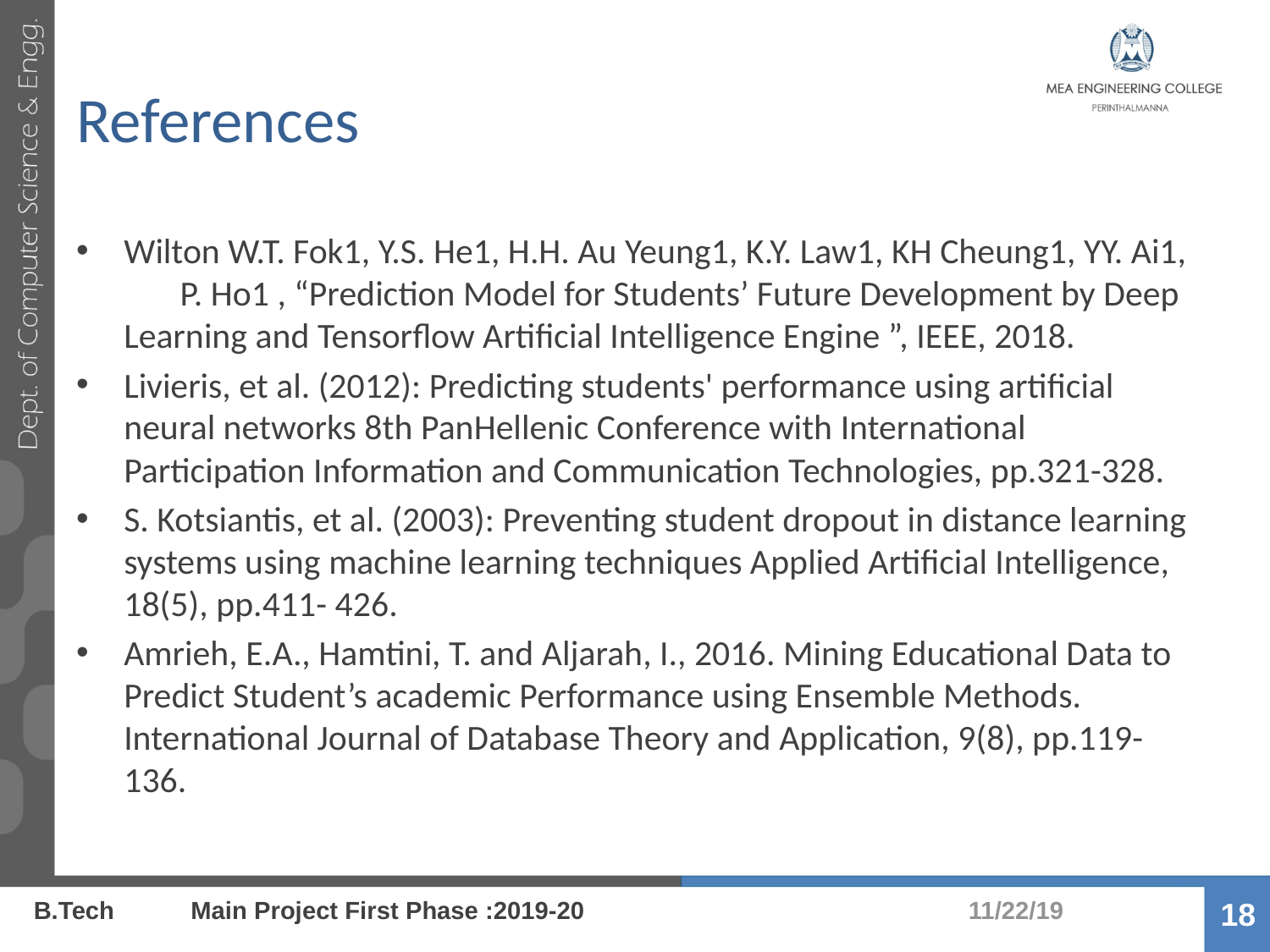

# References
Wilton W.T. Fok1, Y.S. He1, H.H. Au Yeung1, K.Y. Law1, KH Cheung1, YY. Ai1,        P. Ho1 , “Prediction Model for Students’ Future Development by Deep Learning and Tensorflow Artificial Intelligence Engine ”, IEEE, 2018.
Livieris, et al. (2012): Predicting students' performance using artificial neural networks 8th PanHellenic Conference with International Participation Information and Communication Technologies, pp.321-328.
S. Kotsiantis, et al. (2003): Preventing student dropout in distance learning systems using machine learning techniques Applied Artificial Intelligence, 18(5), pp.411- 426.
Amrieh, E.A., Hamtini, T. and Aljarah, I., 2016. Mining Educational Data to Predict Student’s academic Performance using Ensemble Methods. International Journal of Database Theory and Application, 9(8), pp.119-136.

11/22/19
B.Tech           Main Project First Phase :2019-20
18